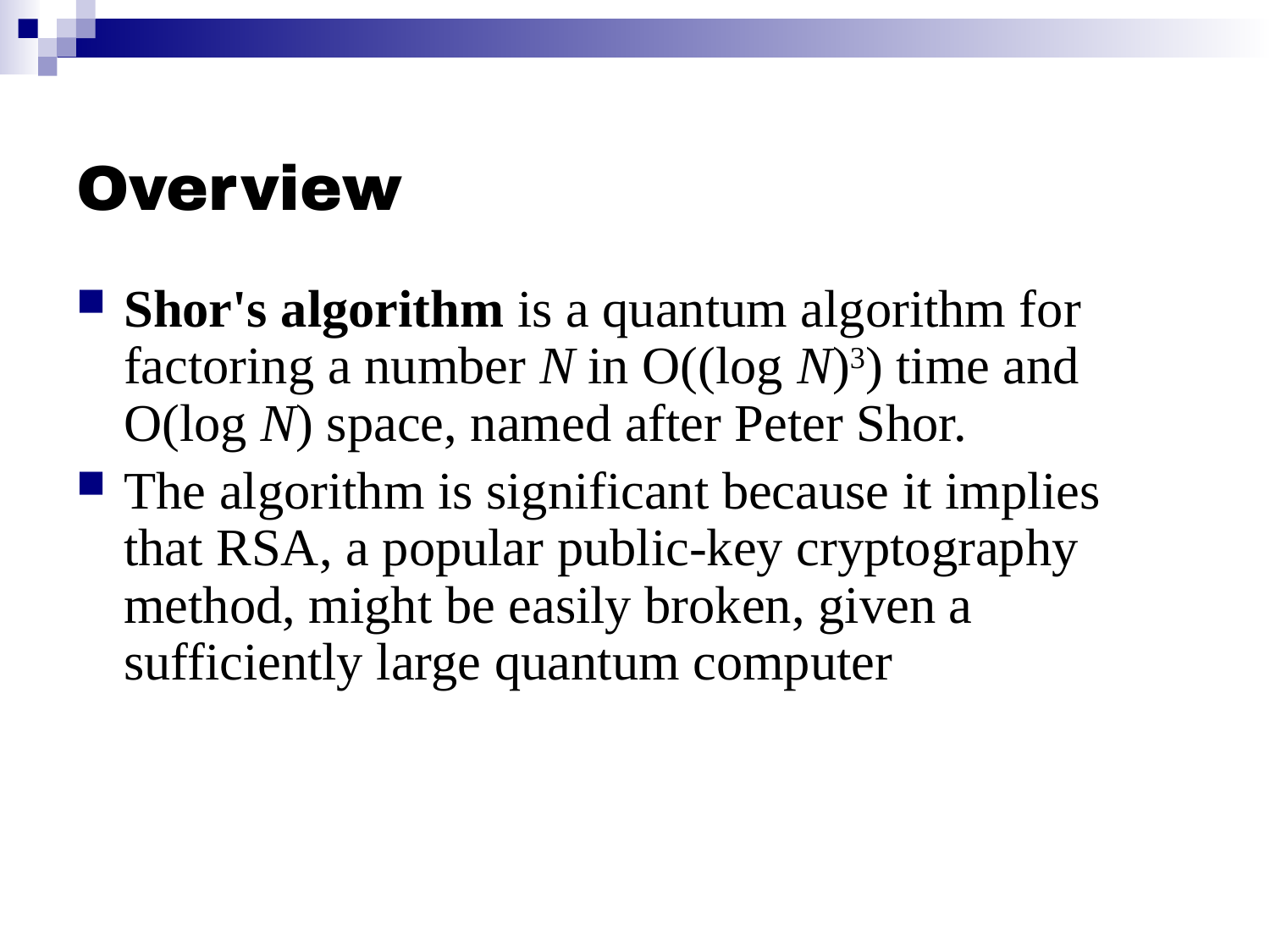

# Overview
Shor's algorithm is a quantum algorithm for factoring a number N in O((log N)3) time and O(log N) space, named after Peter Shor.
The algorithm is significant because it implies that RSA, a popular public-key cryptography method, might be easily broken, given a sufficiently large quantum computer